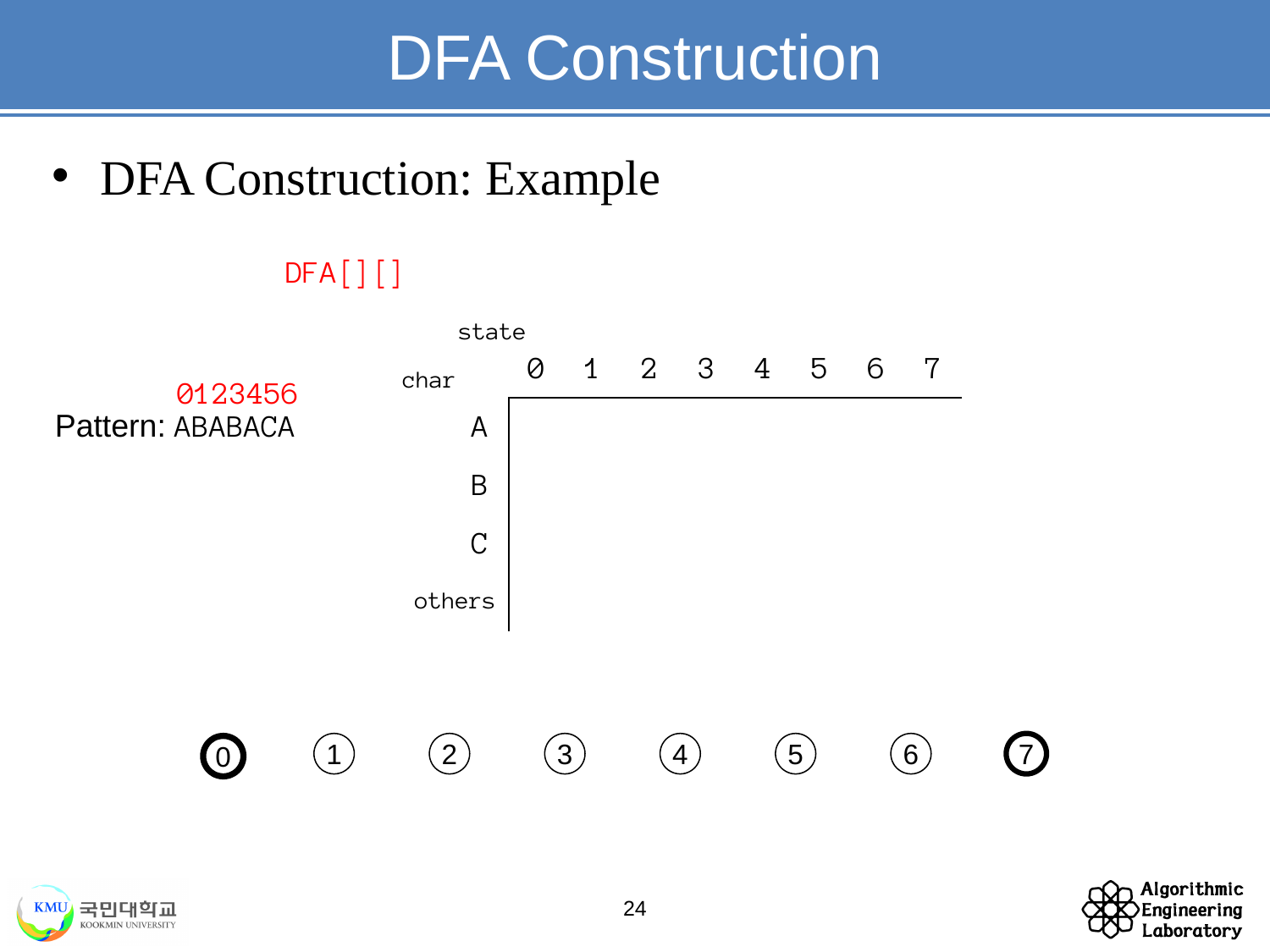

# DFA Construction
DFA Construction: Example

DFA[][]
state
|  | 0 | 1 | 2 | 3 | 4 | 5 | 6 | 7 |
| --- | --- | --- | --- | --- | --- | --- | --- | --- |
| A |  |  |  |  |  |  |  |  |
| B |  |  |  |  |  |  |  |  |
| C |  |  |  |  |  |  |  |  |
|  |  |  |  |  |  |  |  |  |
char
0123456
Pattern: ABABACA
others
1
2
3
4
5
6
7
0
24